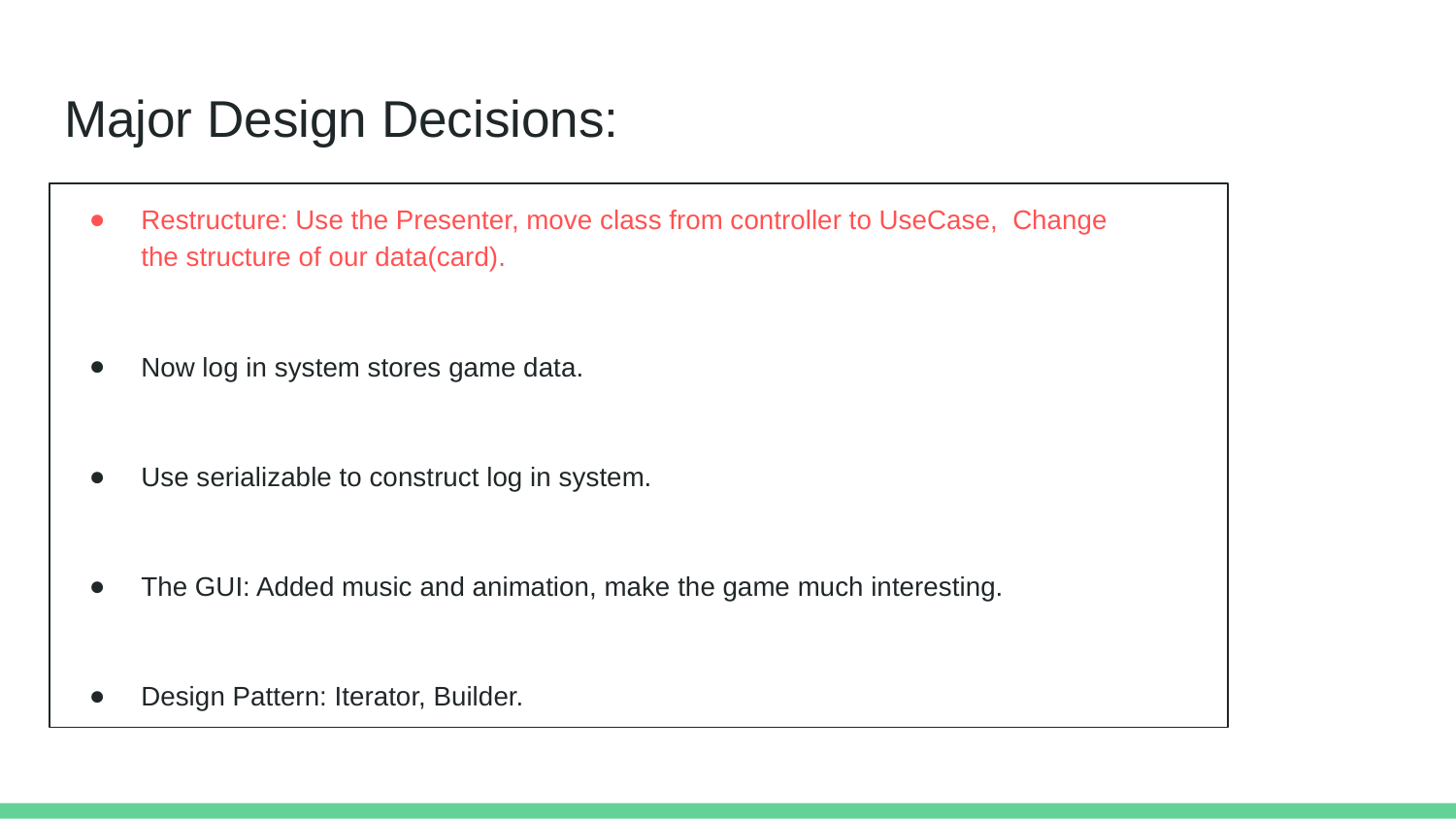

# Major Design Decisions:
Restructure: Use the Presenter, move class from controller to UseCase,  Change
the structure of our data(card).

Now log in system stores game data.

Use serializable to construct log in system.

The GUI: Added music and animation, make the game much interesting.

Design Pattern: Iterator, Builder.